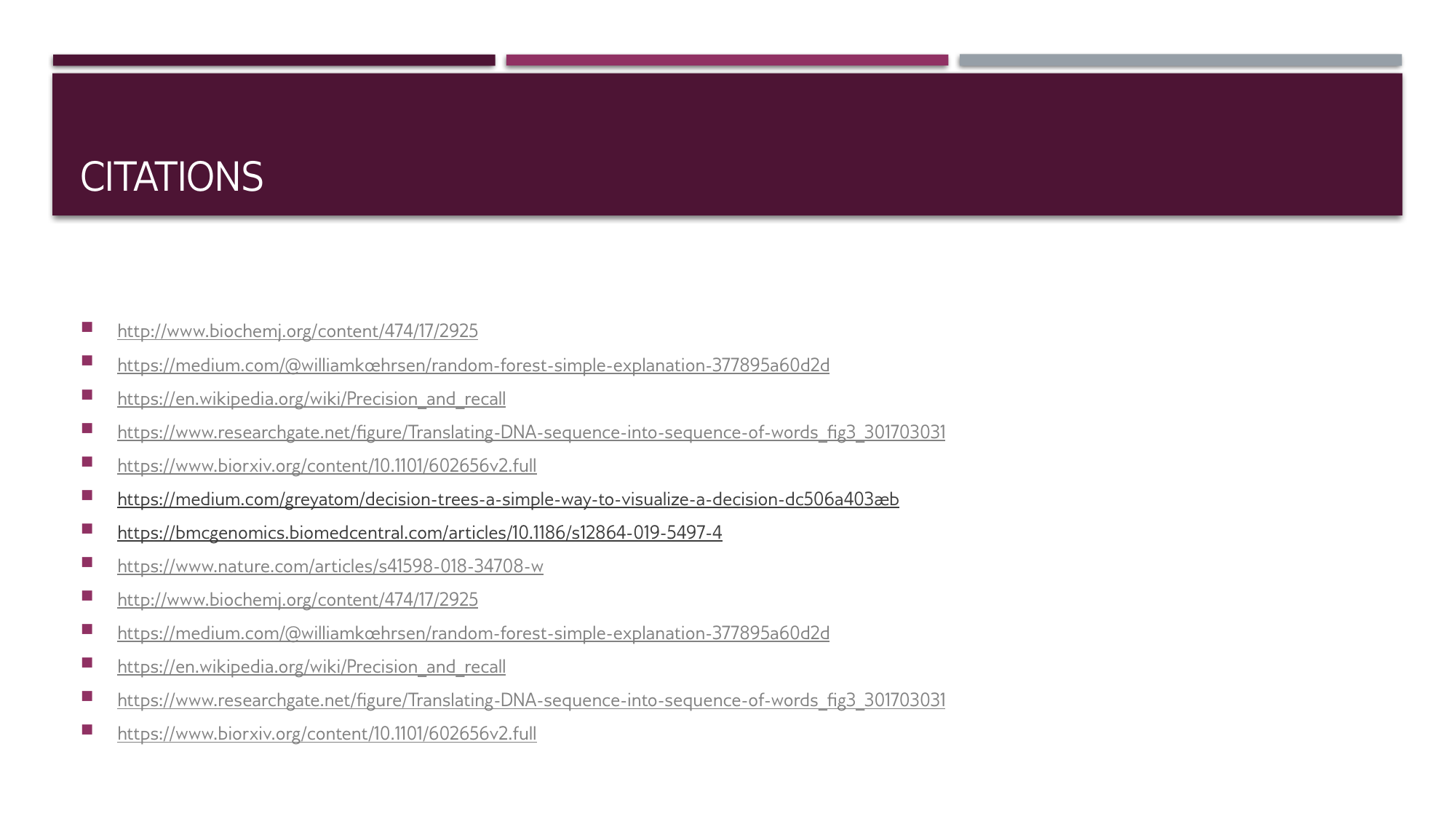

# Citations
http://www.biochemj.org/content/474/17/2925
https://medium.com/@williamkoehrsen/random-forest-simple-explanation-377895a60d2d
https://en.wikipedia.org/wiki/Precision_and_recall
https://www.researchgate.net/figure/Translating-DNA-sequence-into-sequence-of-words_fig3_301703031
https://www.biorxiv.org/content/10.1101/602656v2.full
https://medium.com/greyatom/decision-trees-a-simple-way-to-visualize-a-decision-dc506a403aeb
https://bmcgenomics.biomedcentral.com/articles/10.1186/s12864-019-5497-4
https://www.nature.com/articles/s41598-018-34708-w
http://www.biochemj.org/content/474/17/2925
https://medium.com/@williamkoehrsen/random-forest-simple-explanation-377895a60d2d
https://en.wikipedia.org/wiki/Precision_and_recall
https://www.researchgate.net/figure/Translating-DNA-sequence-into-sequence-of-words_fig3_301703031
https://www.biorxiv.org/content/10.1101/602656v2.full